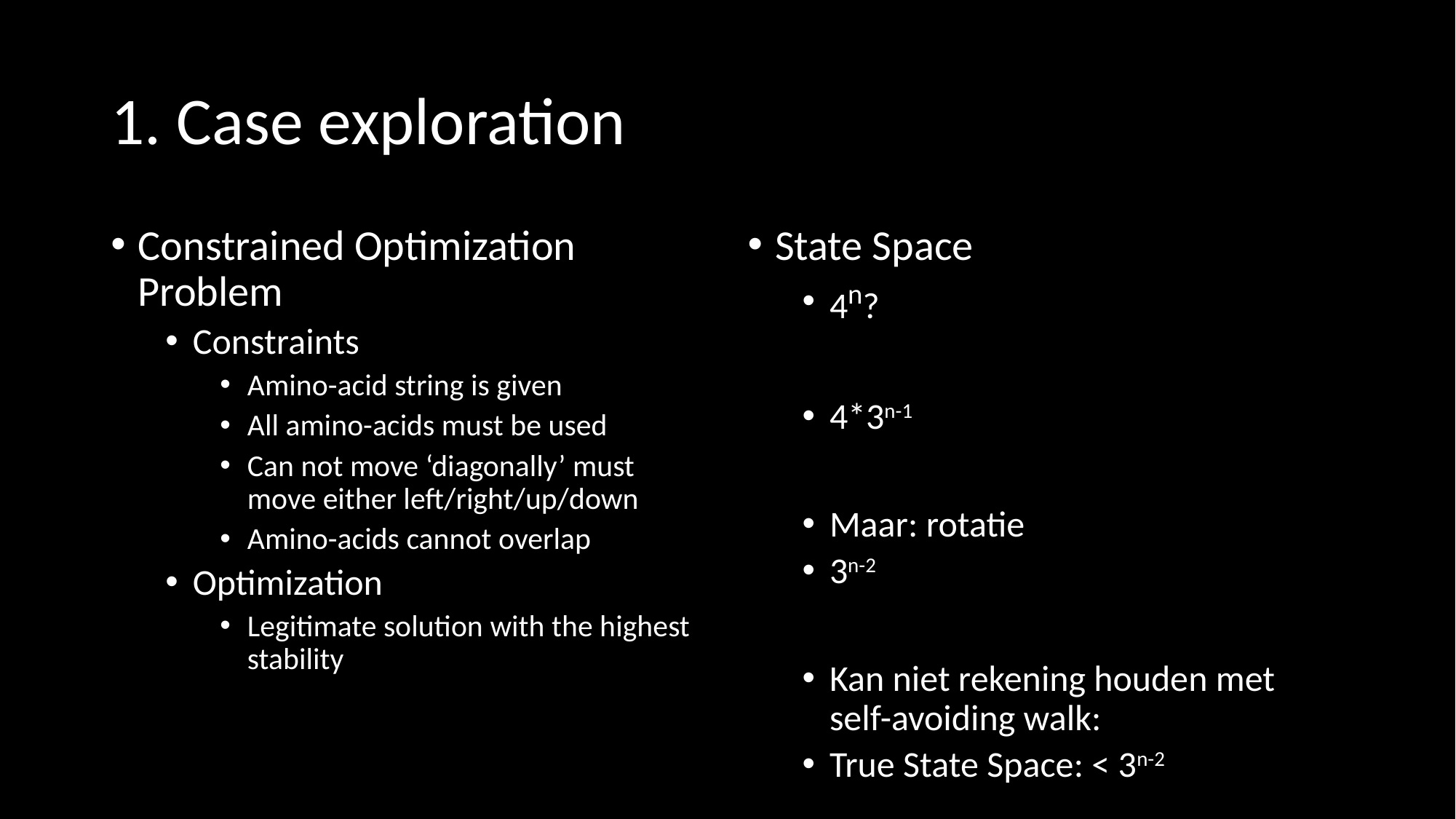

# 1. Case exploration
Constrained Optimization Problem
Constraints
Amino-acid string is given
All amino-acids must be used
Can not move ‘diagonally’ must move either left/right/up/down
Amino-acids cannot overlap
Optimization
Legitimate solution with the highest stability

State Space
4n?

4*3n-1

Maar: rotatie
3n-2

Kan niet rekening houden met self-avoiding walk:
True State Space: < 3n-2